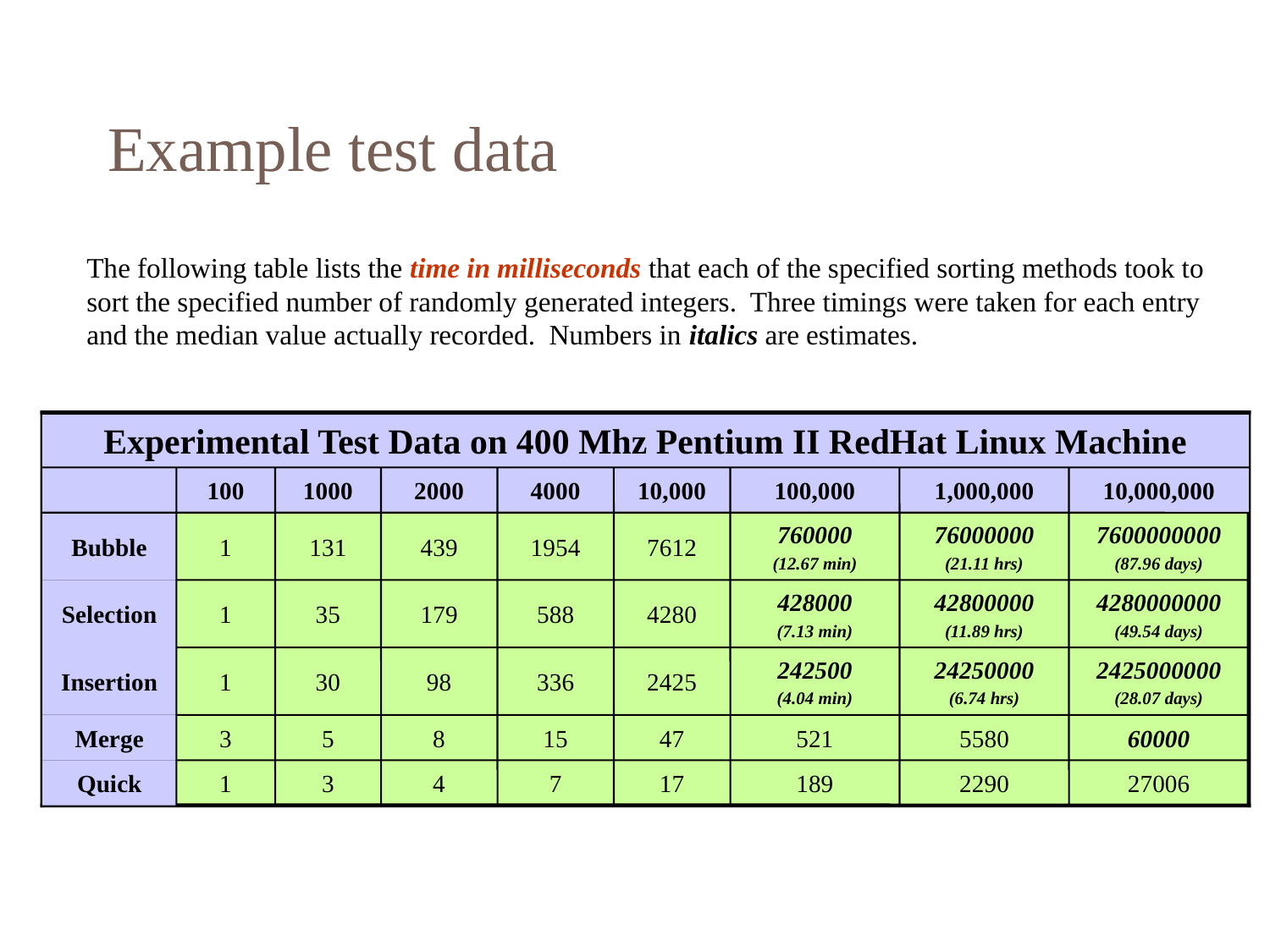

Example test data
The following table lists the time in milliseconds that each of the specified sorting methods took to sort the specified number of randomly generated integers.  Three timings were taken for each entry and the median value actually recorded.  Numbers in italics are estimates.

Experimental Test Data on 400 Mhz Pentium II RedHat Linux Machine

100
1000
2000
4000
10,000
100,000
1,000,000
10,000,000
Bubble

Selection
Insertion
Merge
Quick

1
1
1
3
1
131
35
30
5
3
439
179
98
8
4
1954
588
336
15
7
7612
4280
2425
47
17
760000
(12.67 min)
428000
(7.13 min)
242500
(4.04 min)
521
189
76000000
(21.11 hrs)
42800000
(11.89 hrs)
24250000
(6.74 hrs)
5580
2290
7600000000
(87.96 days)
4280000000
(49.54 days)
2425000000
(28.07 days)
60000
27006